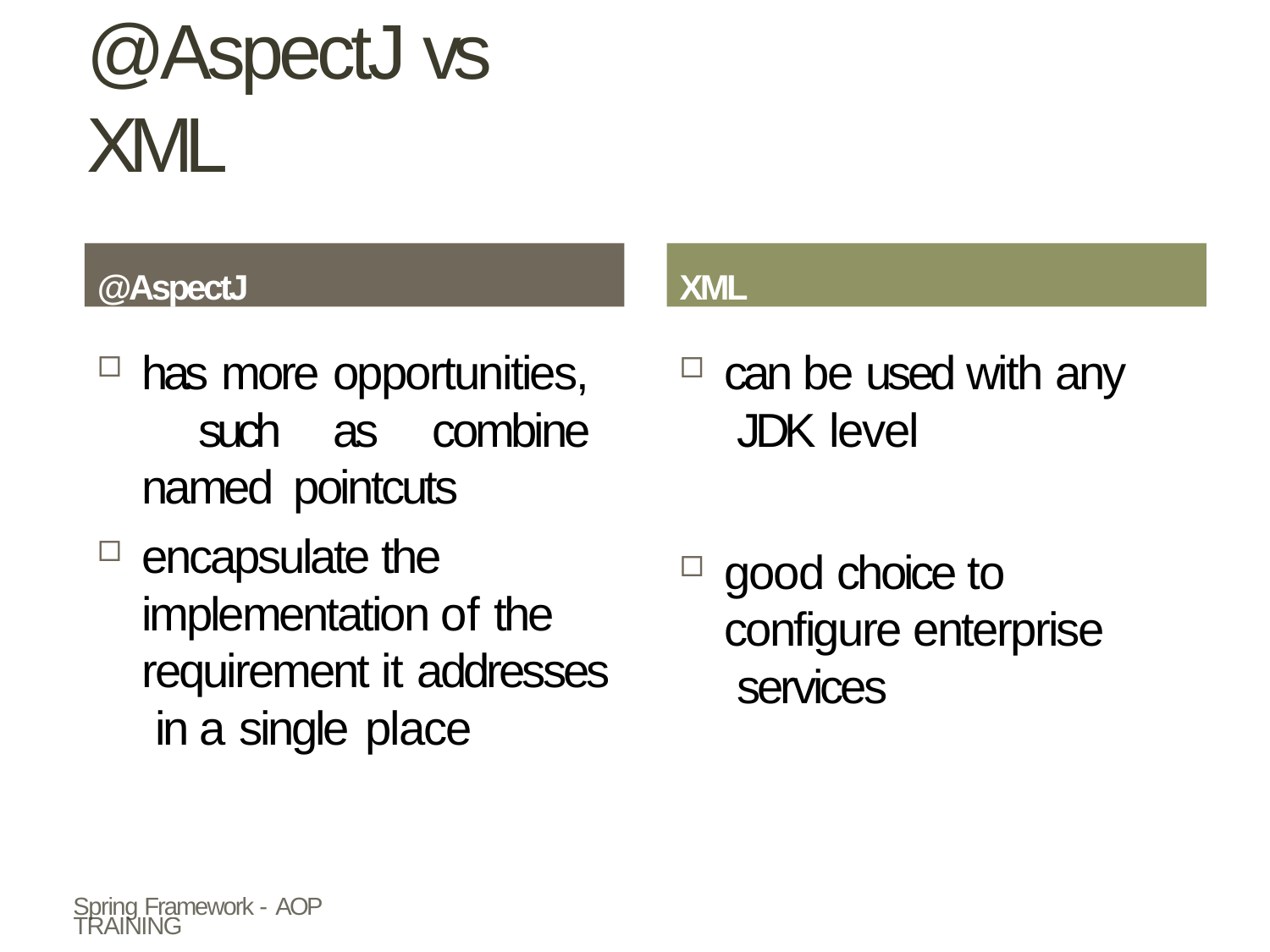

# @AspectJ vs XML
@AspectJ
XML
has more opportunities,  such as combine named  pointcuts
encapsulate the  implementation of the  requirement it addresses  in a single place
can be used with any  JDK level

good choice to  configure enterprise  services
Spring Framework - AOP
Training